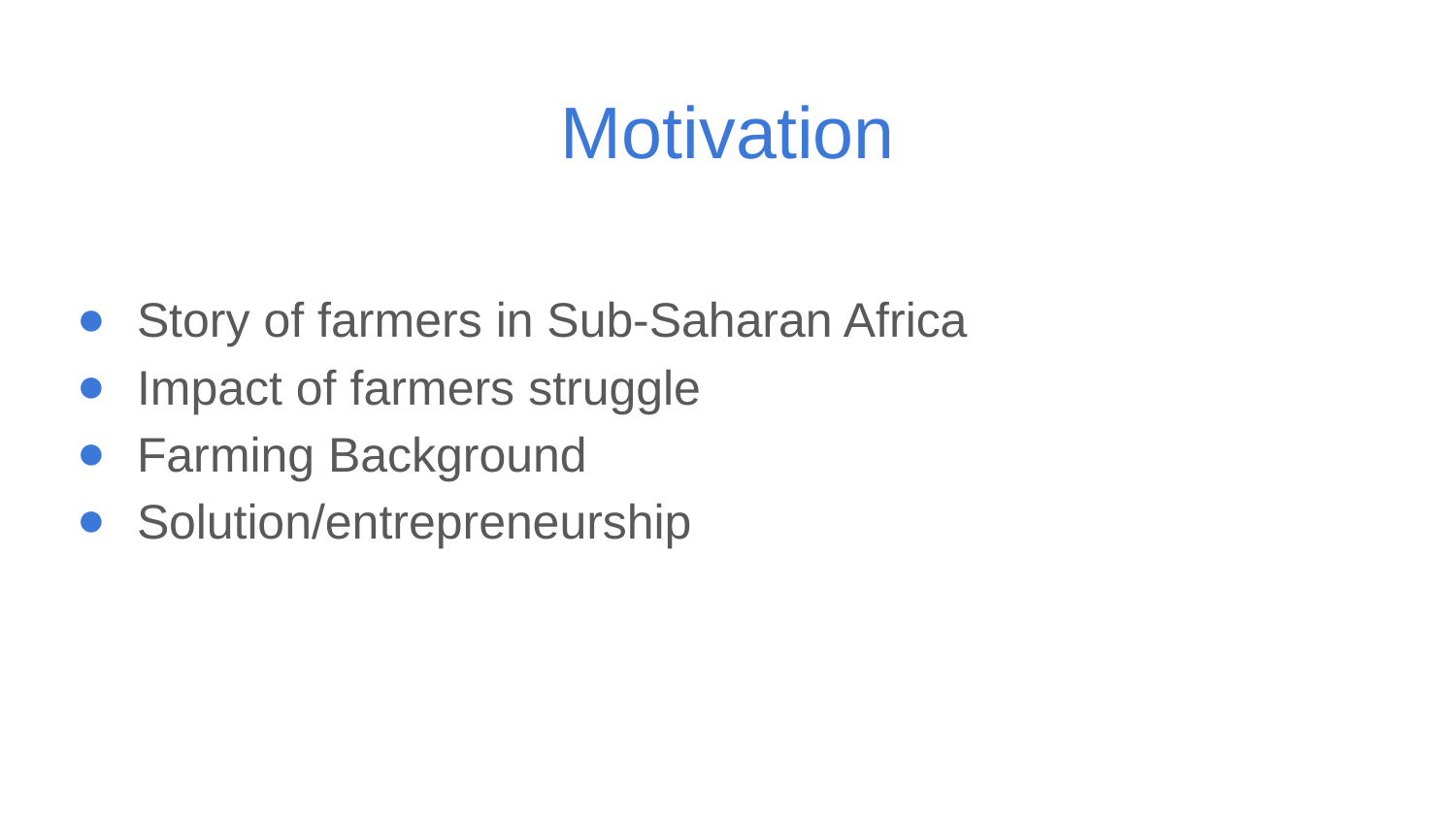

# Motivation

Story of farmers in Sub-Saharan Africa
Impact of farmers struggle
Farming Background
Solution/entrepreneurship